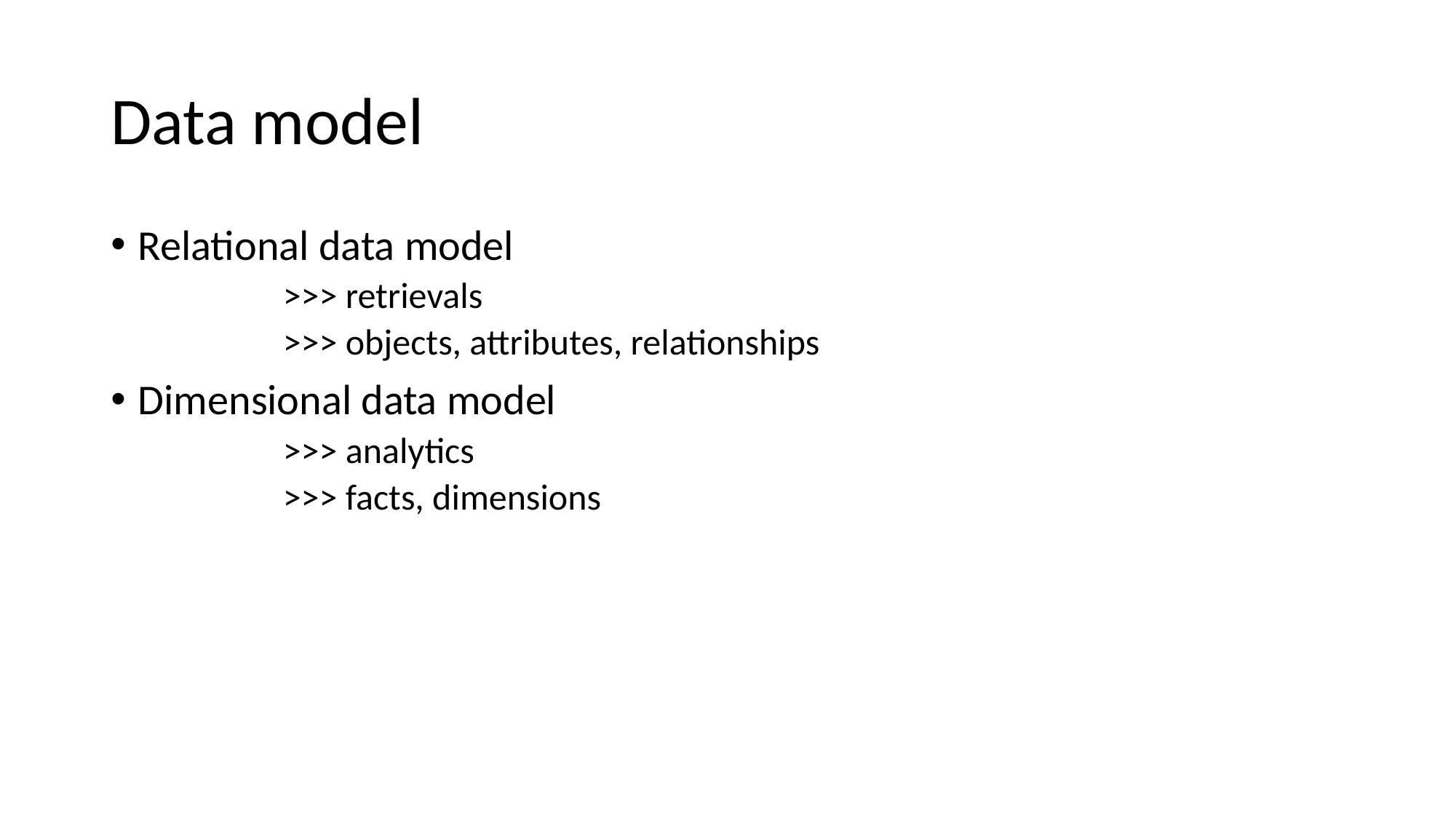

# Data model
Relational data model
	 >>> retrievals
	 >>> objects, attributes, relationships
Dimensional data model
	 >>> analytics
	 >>> facts, dimensions